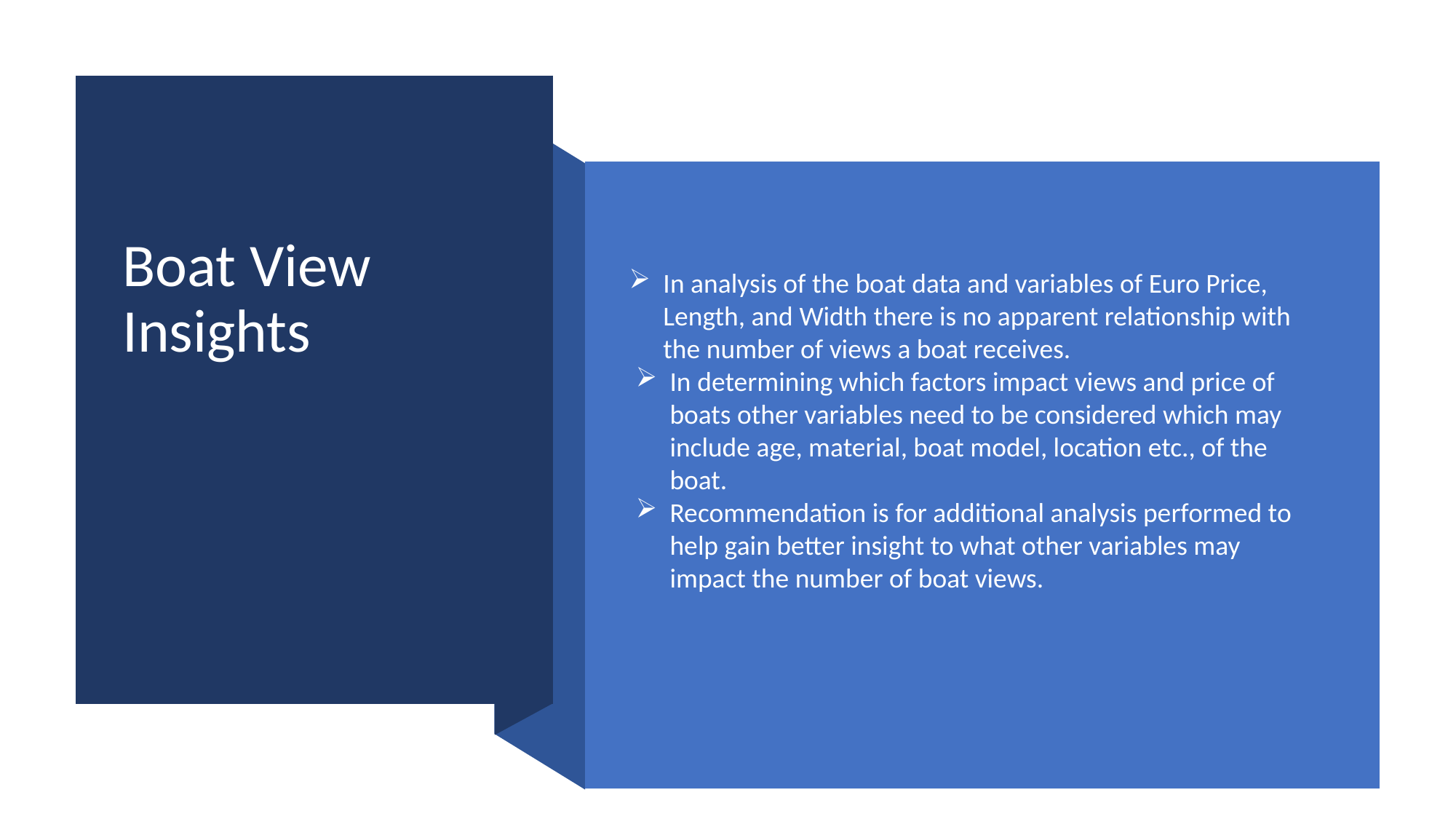

Boat View Insights

In analysis of the boat data and variables of Euro Price, Length, and Width there is no apparent relationship with the number of views a boat receives.
In determining which factors impact views and price of boats other variables need to be considered which may include age, material, boat model, location etc., of the boat.
Recommendation is for additional analysis performed to help gain better insight to what other variables may impact the number of boat views.